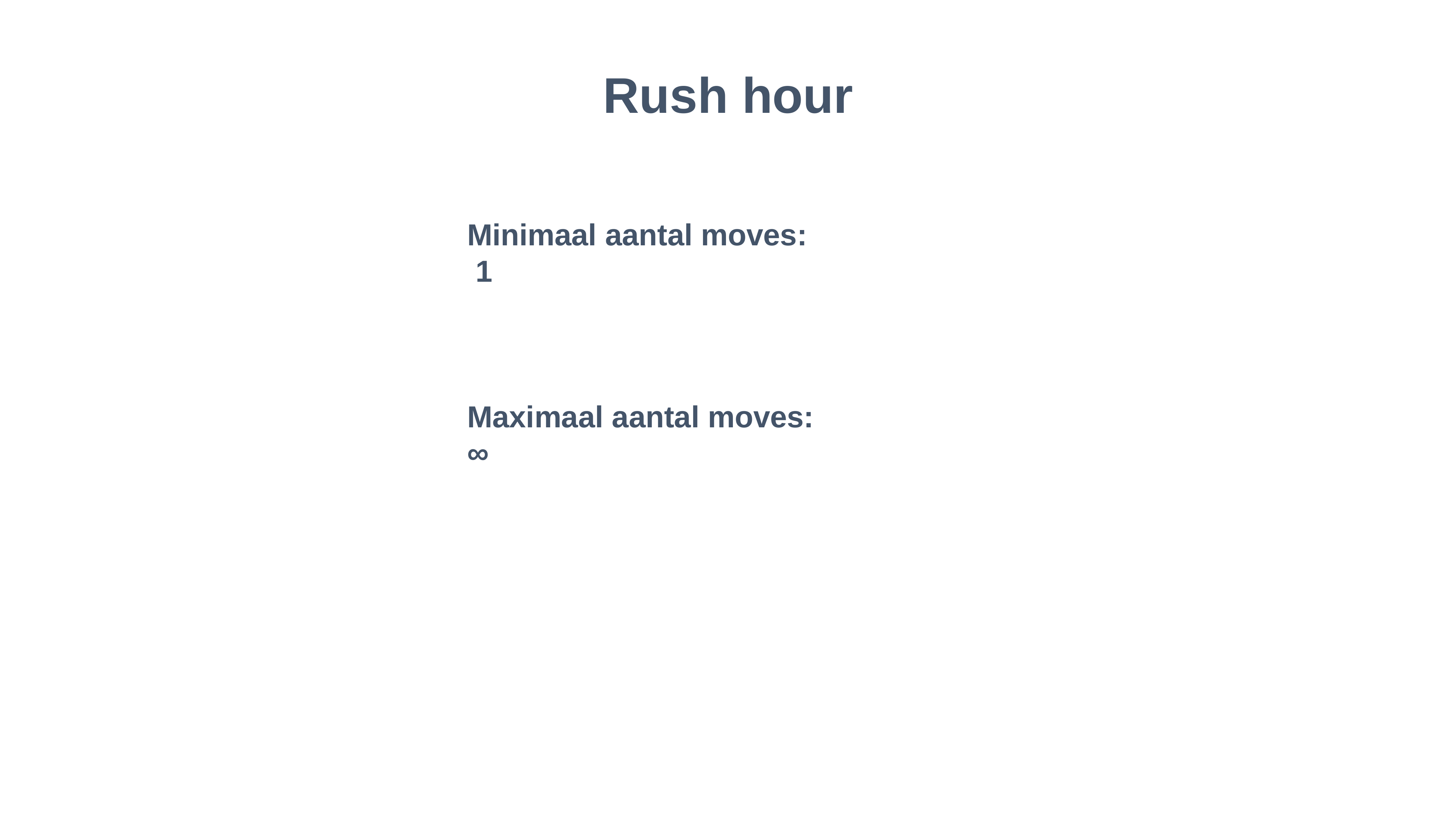

Rush hour
Minimaal aantal moves:                                   1

Maximaal aantal moves:                                  ∞
1990
01
2012
2020